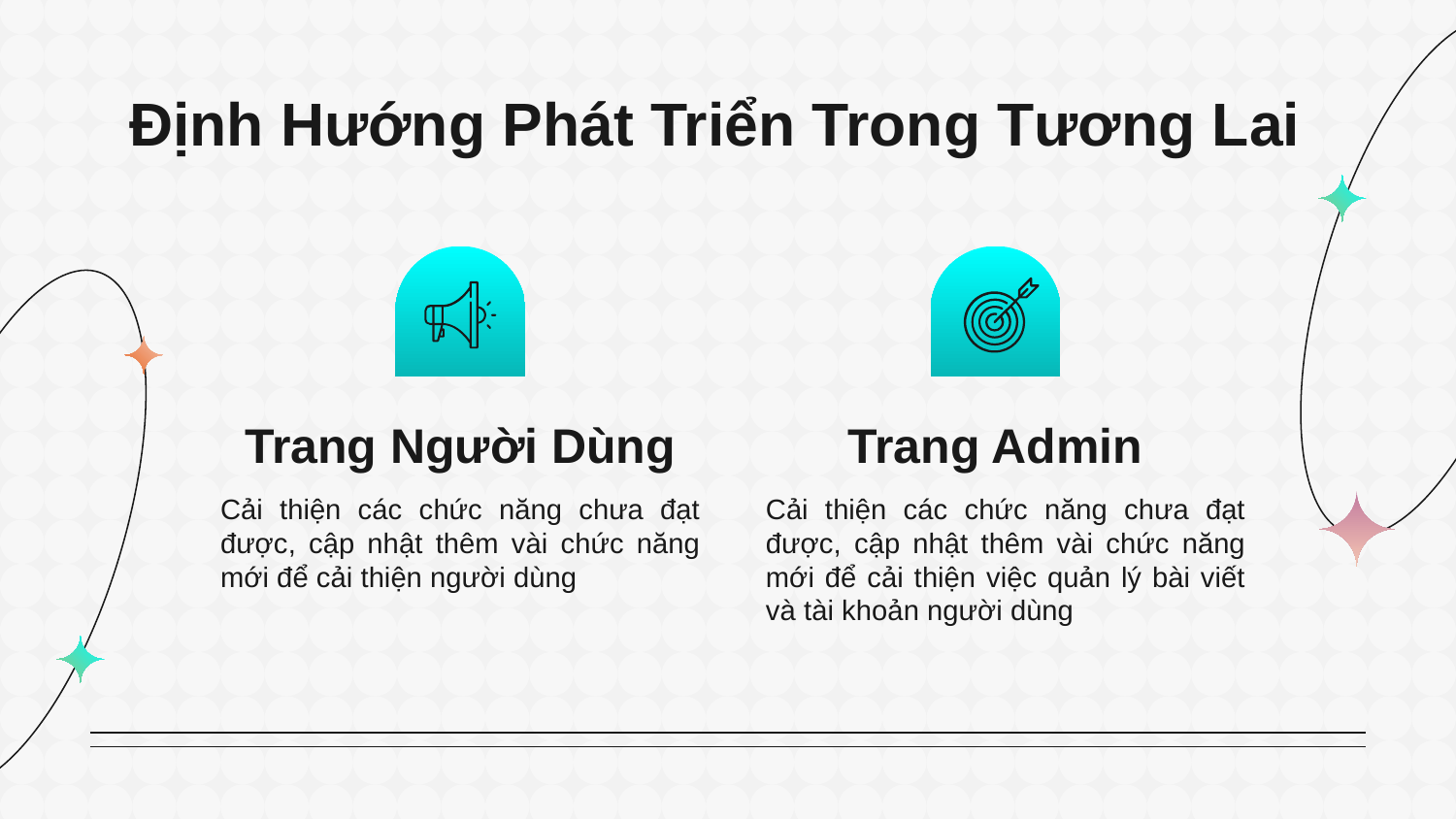

# Định Hướng Phát Triển Trong Tương Lai

Trang Người Dùng
Trang Admin
Cải thiện các chức năng chưa đạt được, cập nhật thêm vài chức năng mới để cải thiện người dùng
Cải thiện các chức năng chưa đạt được, cập nhật thêm vài chức năng mới để cải thiện việc quản lý bài viết và tài khoản người dùng